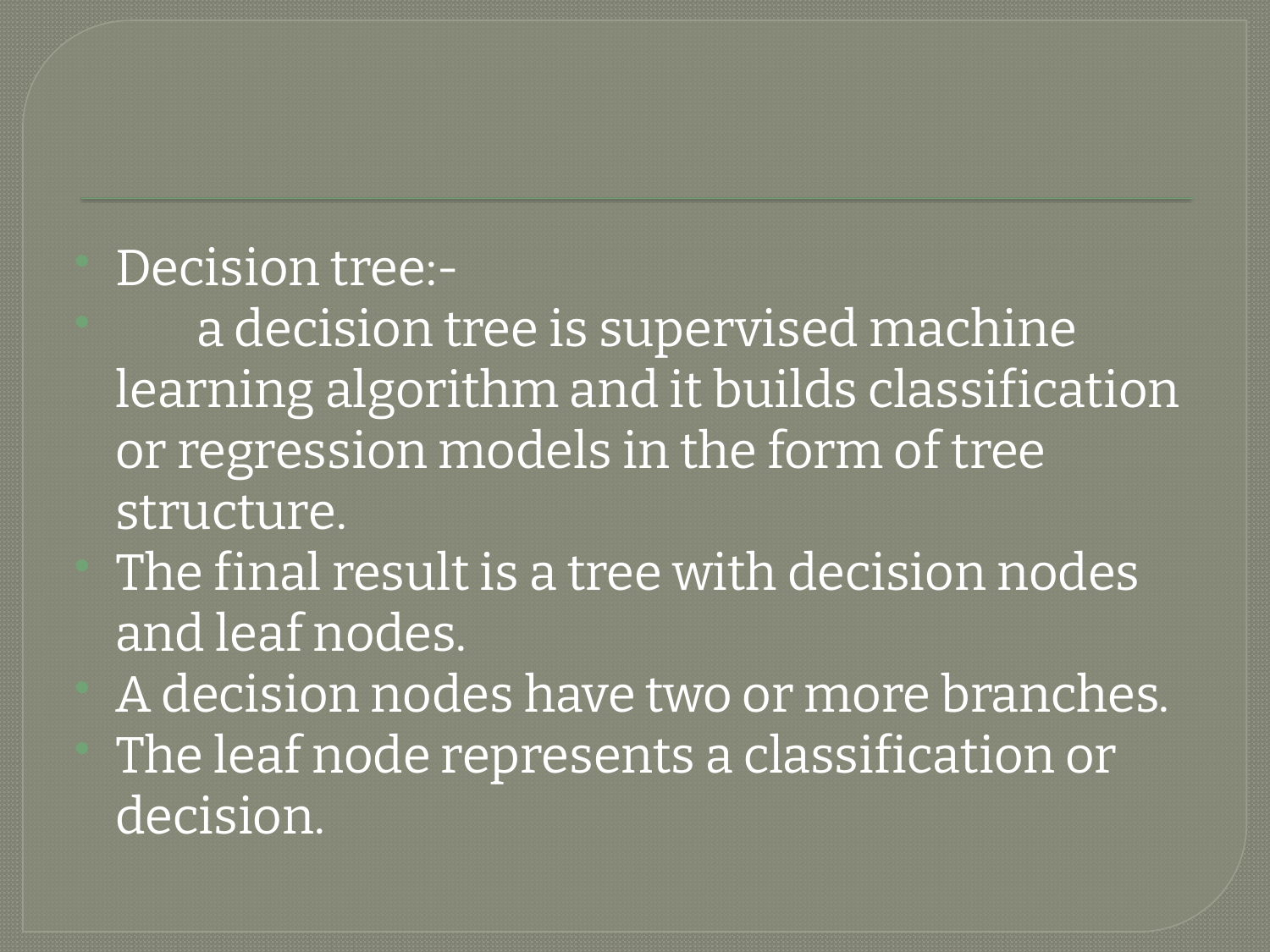

#
Decision tree:-
        a decision tree is supervised machine learning algorithm and it builds classification or regression models in the form of tree structure.
The final result is a tree with decision nodes and leaf nodes.
A decision nodes have two or more branches.
The leaf node represents a classification or decision.